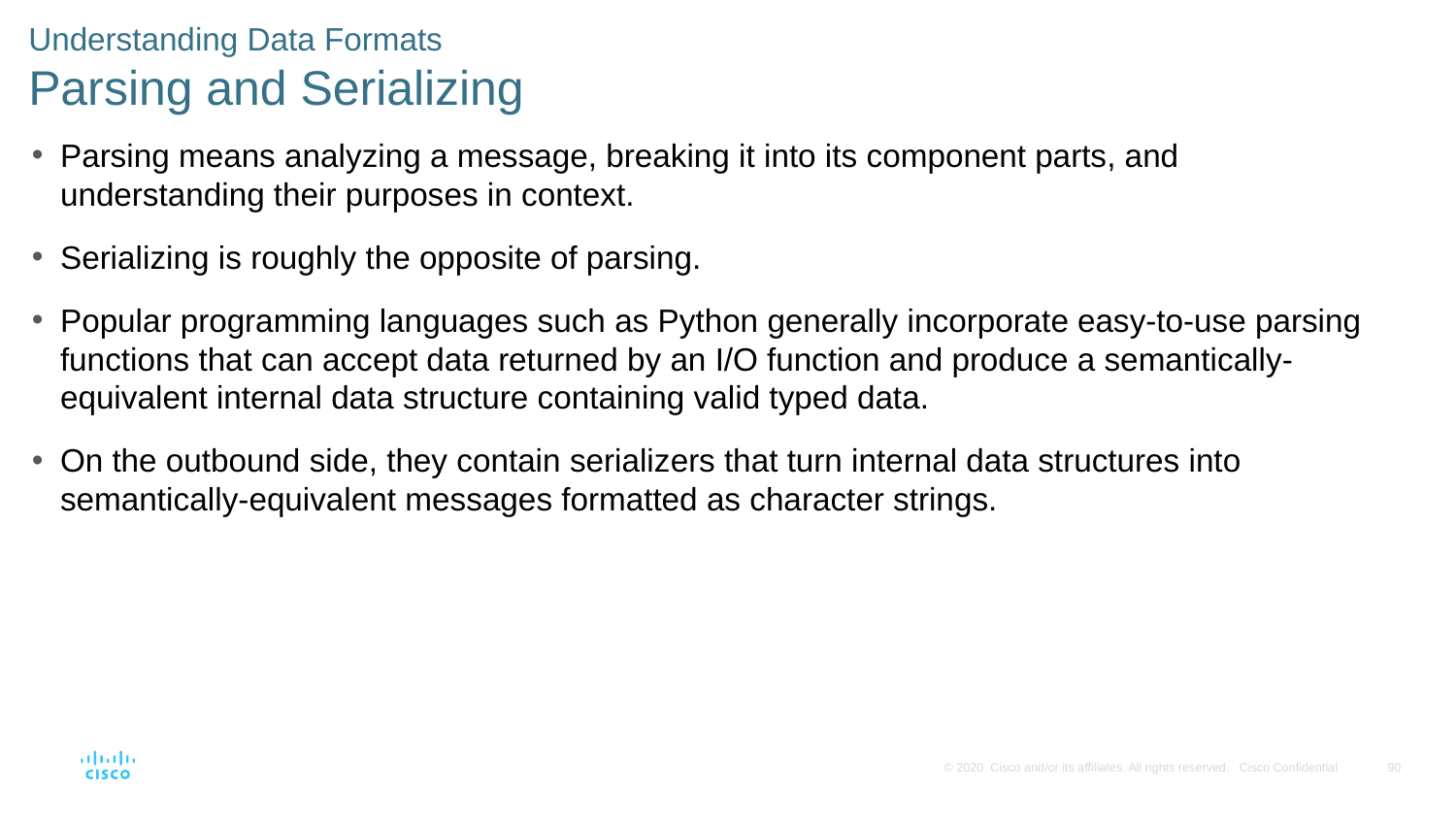

# Understanding Data Formats Parsing and Serializing
Parsing means analyzing a message, breaking it into its component parts, and understanding their purposes in context.
Serializing is roughly the opposite of parsing.
Popular programming languages such as Python generally incorporate easy-to-use parsing functions that can accept data returned by an I/O function and produce a semantically-equivalent internal data structure containing valid typed data.
On the outbound side, they contain serializers that turn internal data structures into semantically-equivalent messages formatted as character strings.